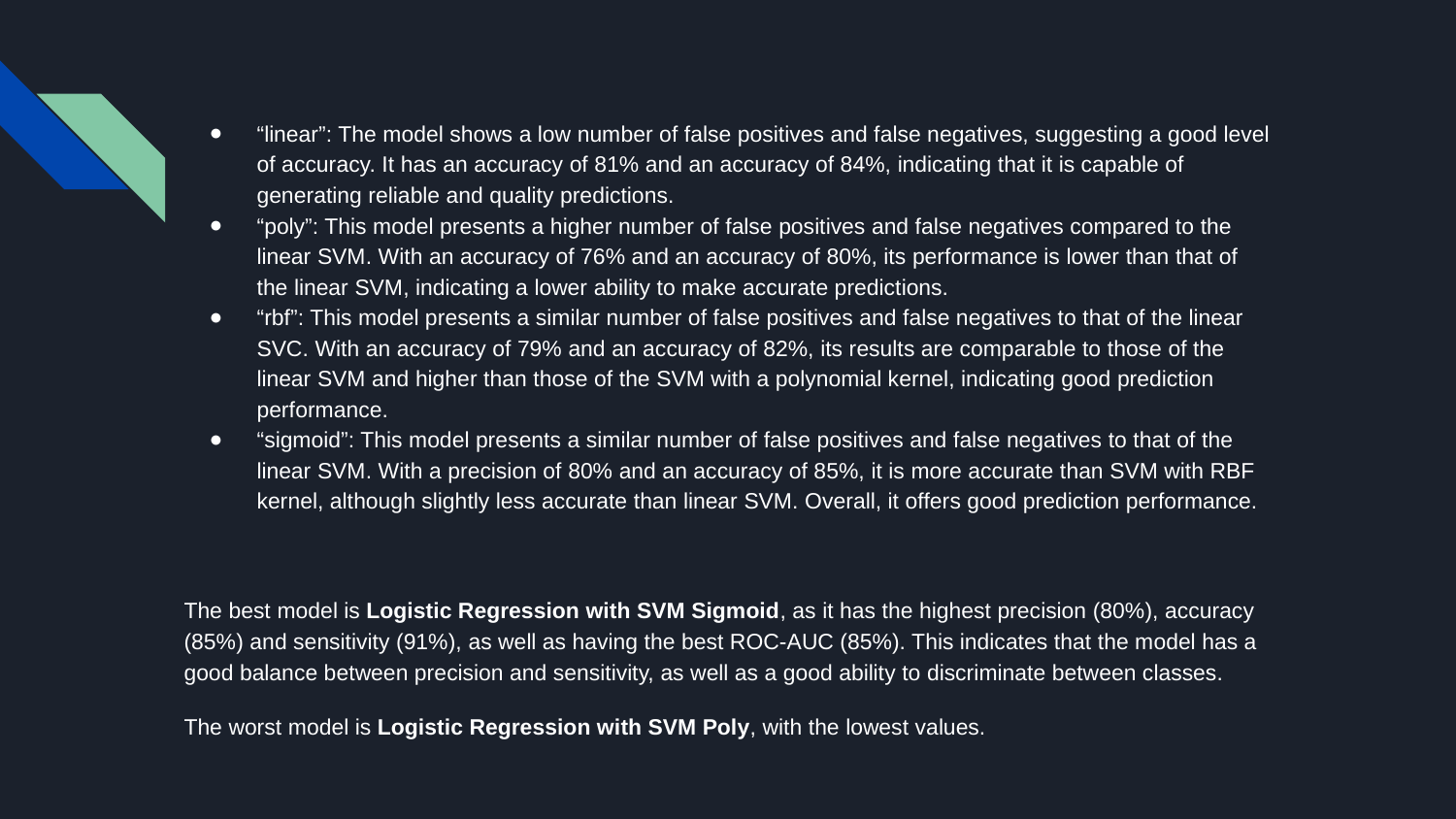

“linear”: The model shows a low number of false positives and false negatives, suggesting a good level of accuracy. It has an accuracy of 81% and an accuracy of 84%, indicating that it is capable of generating reliable and quality predictions.
“poly”: This model presents a higher number of false positives and false negatives compared to the linear SVM. With an accuracy of 76% and an accuracy of 80%, its performance is lower than that of the linear SVM, indicating a lower ability to make accurate predictions.
“rbf”: This model presents a similar number of false positives and false negatives to that of the linear SVC. With an accuracy of 79% and an accuracy of 82%, its results are comparable to those of the linear SVM and higher than those of the SVM with a polynomial kernel, indicating good prediction performance.
“sigmoid”: This model presents a similar number of false positives and false negatives to that of the linear SVM. With a precision of 80% and an accuracy of 85%, it is more accurate than SVM with RBF kernel, although slightly less accurate than linear SVM. Overall, it offers good prediction performance.

The best model is Logistic Regression with SVM Sigmoid, as it has the highest precision (80%), accuracy (85%) and sensitivity (91%), as well as having the best ROC-AUC (85%). This indicates that the model has a good balance between precision and sensitivity, as well as a good ability to discriminate between classes.
The worst model is Logistic Regression with SVM Poly, with the lowest values.